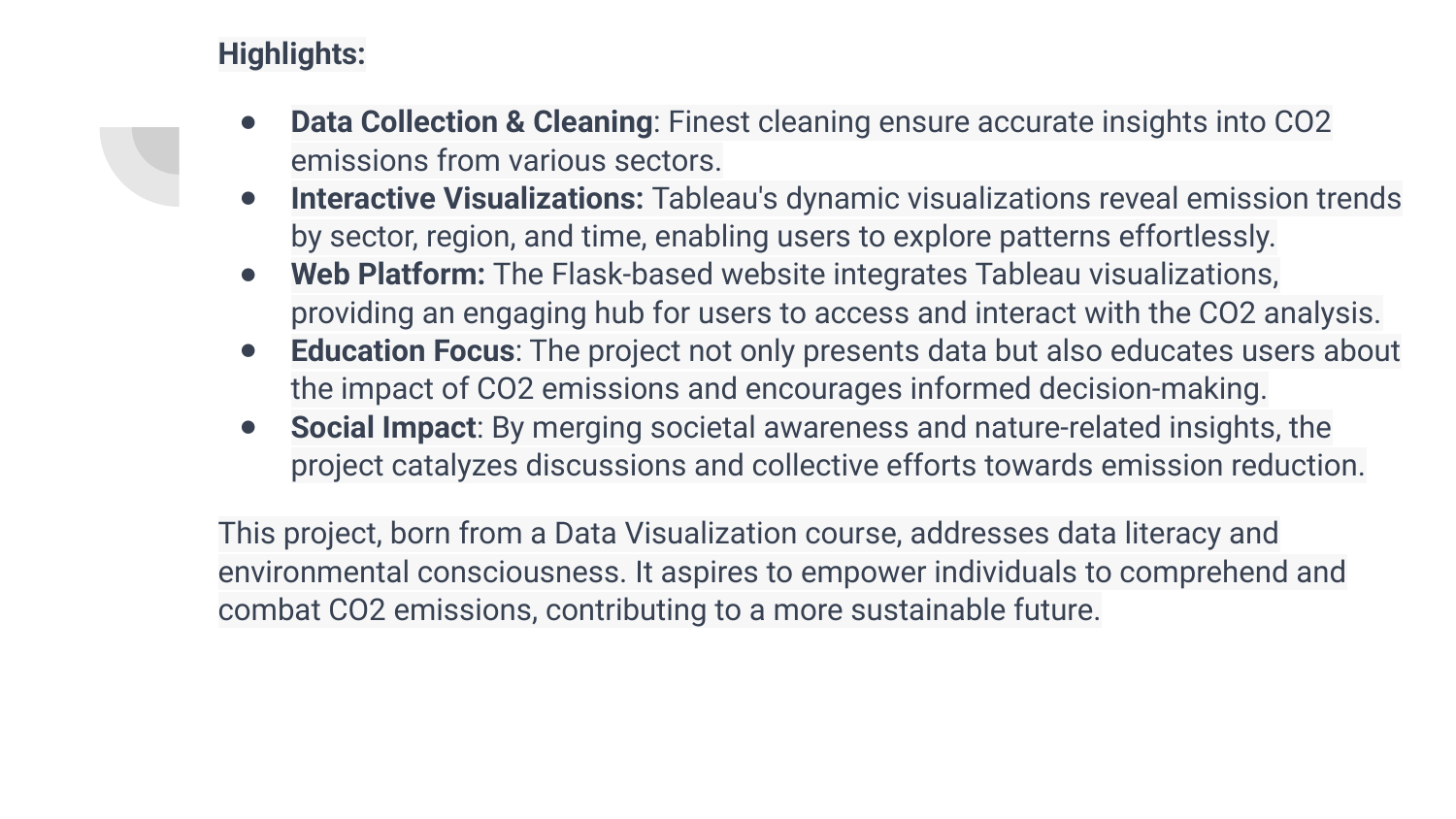

Highlights:
Data Collection & Cleaning: Finest cleaning ensure accurate insights into CO2 emissions from various sectors.
Interactive Visualizations: Tableau's dynamic visualizations reveal emission trends by sector, region, and time, enabling users to explore patterns effortlessly.
Web Platform: The Flask-based website integrates Tableau visualizations, providing an engaging hub for users to access and interact with the CO2 analysis.
Education Focus: The project not only presents data but also educates users about the impact of CO2 emissions and encourages informed decision-making.
Social Impact: By merging societal awareness and nature-related insights, the project catalyzes discussions and collective efforts towards emission reduction.
This project, born from a Data Visualization course, addresses data literacy and environmental consciousness. It aspires to empower individuals to comprehend and combat CO2 emissions, contributing to a more sustainable future.